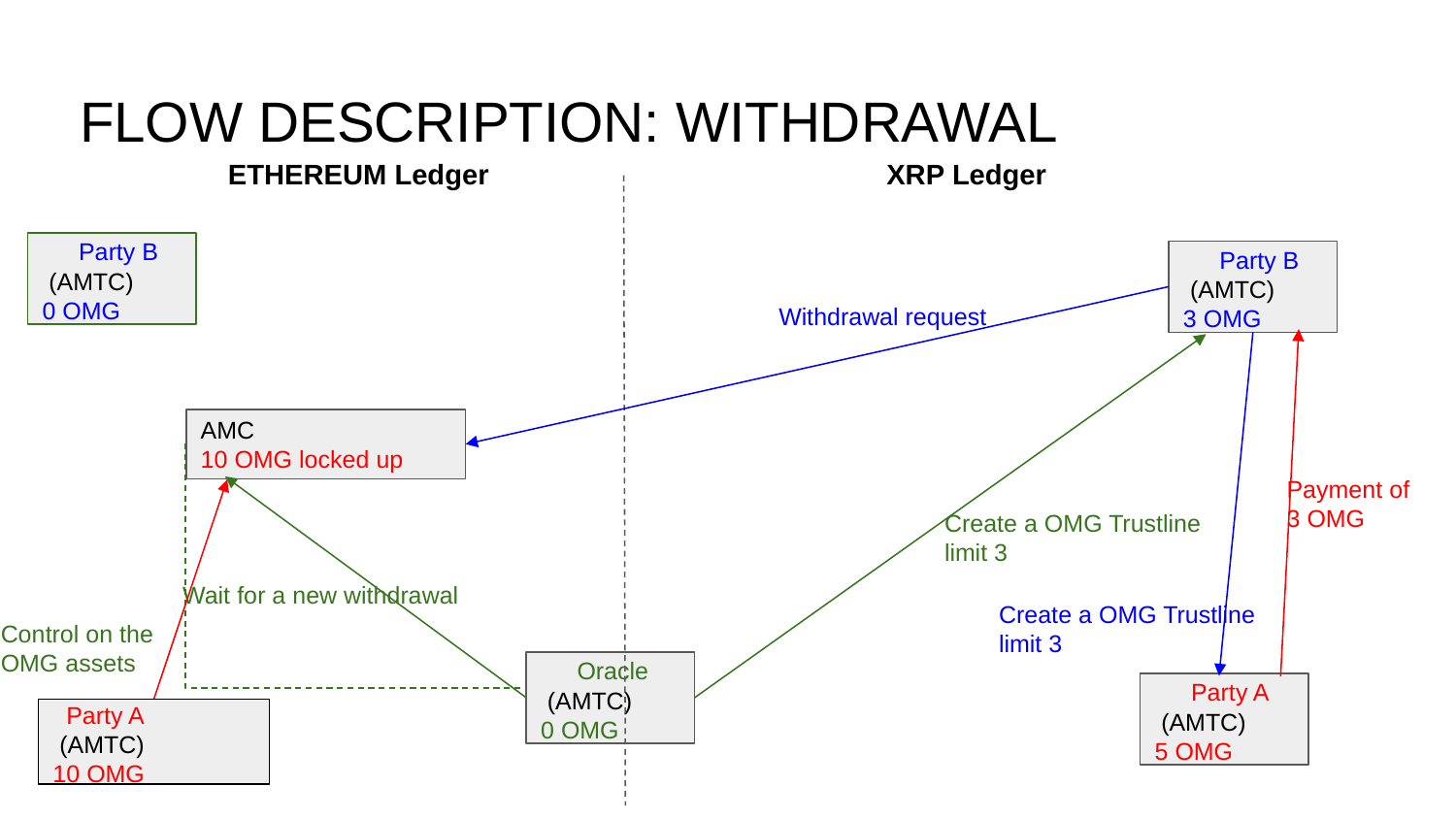

# FLOW DESCRIPTION: WITHDRAWAL
ETHEREUM Ledger
XRP Ledger

     Party B
 (AMTC)
0 OMG
     Party B
 (AMTC)
3 OMG
Withdrawal request
AMC
10 OMG locked up
Payment of 3 OMG
Create a OMG Trustline limit 3
Wait for a new withdrawal
Create a OMG Trustline limit 3
Control on the OMG assets
     Oracle
 (AMTC)
0 OMG
     Party A
 (AMTC)
5 OMG

  Party A
 (AMTC)
10 OMG